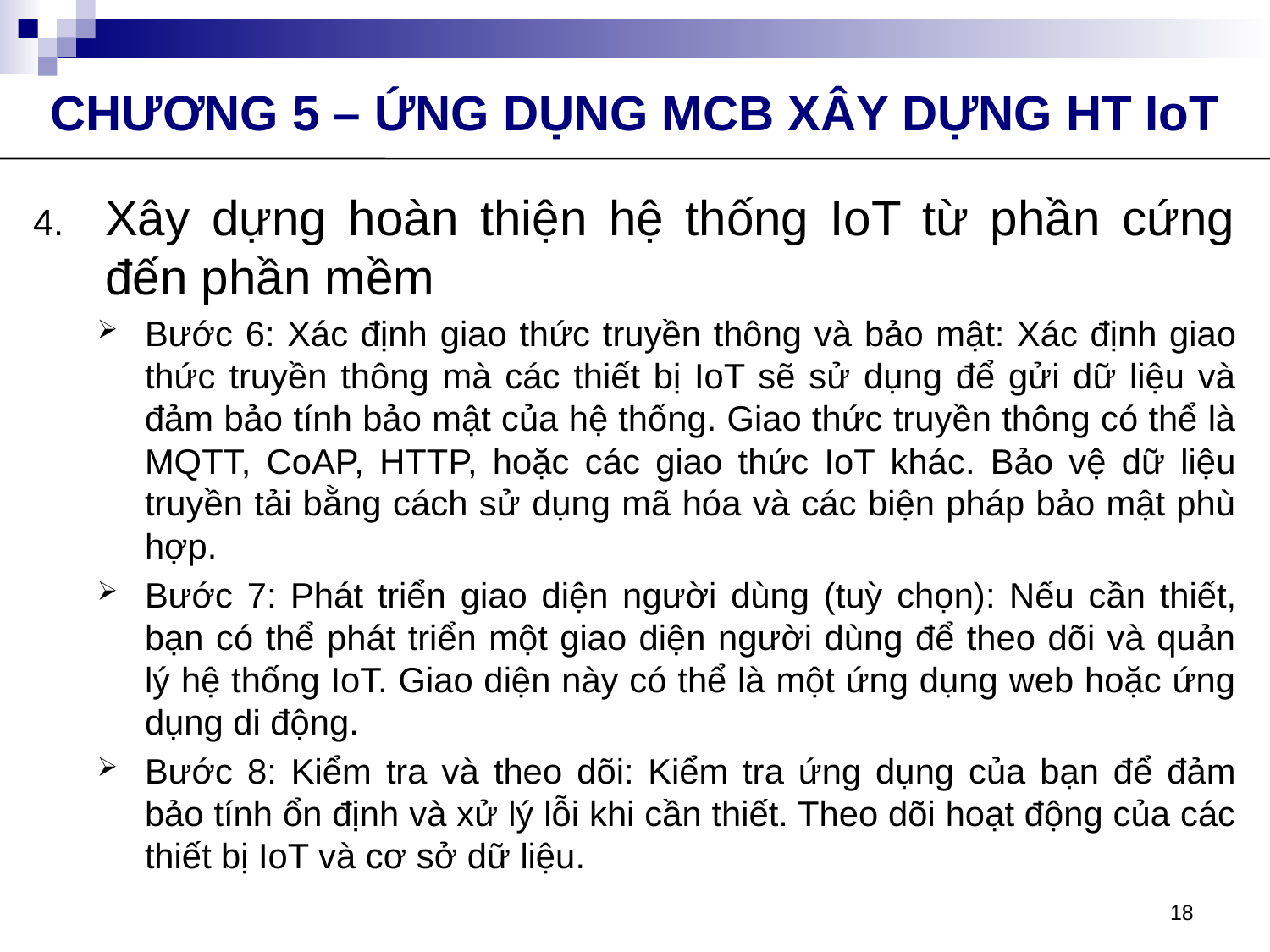

CHƯƠNG 5 – ỨNG DỤNG MCB XÂY DỰNG HT IoT

Xây dựng hoàn thiện hệ thống IoT từ phần cứng đến phần mềm
Bước 6: Xác định giao thức truyền thông và bảo mật: Xác định giao thức truyền thông mà các thiết bị IoT sẽ sử dụng để gửi dữ liệu và đảm bảo tính bảo mật của hệ thống. Giao thức truyền thông có thể là MQTT, CoAP, HTTP, hoặc các giao thức IoT khác. Bảo vệ dữ liệu truyền tải bằng cách sử dụng mã hóa và các biện pháp bảo mật phù hợp.
Bước 7: Phát triển giao diện người dùng (tuỳ chọn): Nếu cần thiết, bạn có thể phát triển một giao diện người dùng để theo dõi và quản lý hệ thống IoT. Giao diện này có thể là một ứng dụng web hoặc ứng dụng di động.
Bước 8: Kiểm tra và theo dõi: Kiểm tra ứng dụng của bạn để đảm bảo tính ổn định và xử lý lỗi khi cần thiết. Theo dõi hoạt động của các thiết bị IoT và cơ sở dữ liệu.
18